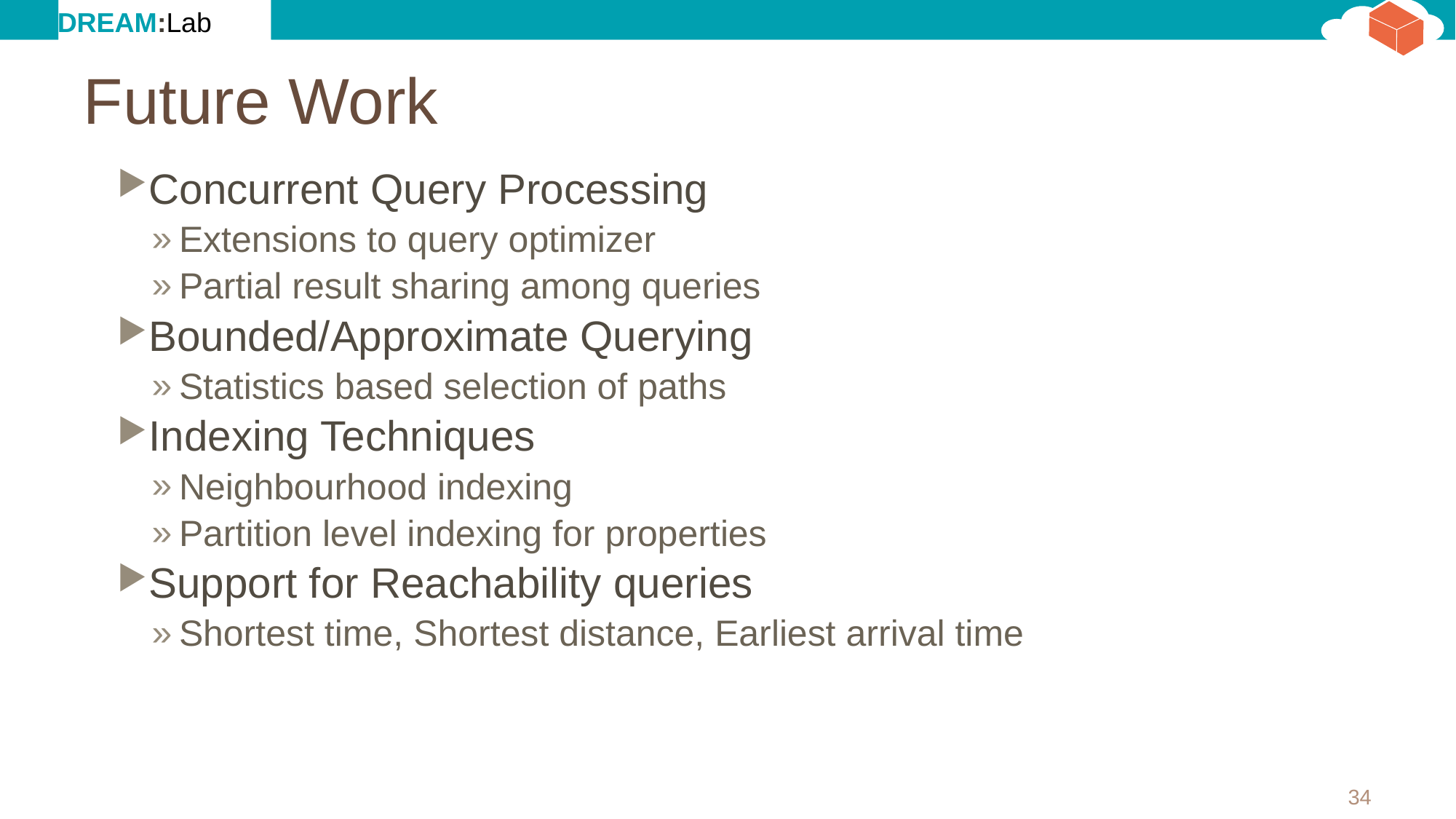

# Future Work
Concurrent Query Processing
Extensions to query optimizer
Partial result sharing among queries
Bounded/Approximate Querying
Statistics based selection of paths
Indexing Techniques
Neighbourhood indexing
Partition level indexing for properties
Support for Reachability queries
Shortest time, Shortest distance, Earliest arrival time

34